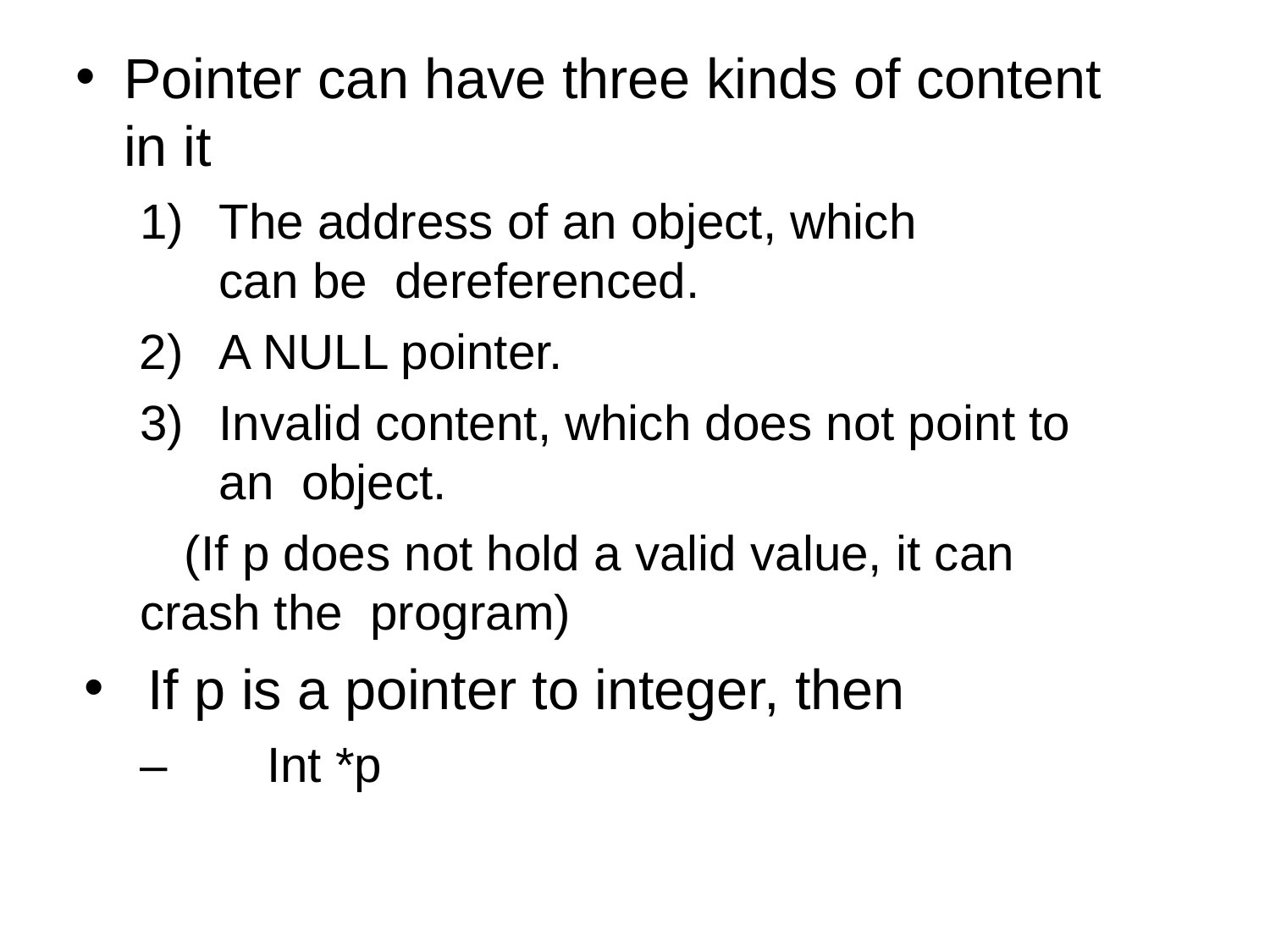

Pointer can have three kinds of content in it
The address of an object, which can be  dereferenced.
A NULL pointer.
Invalid content, which does not point to an  object.
(If p does not hold a valid value, it can crash the  program)
If p is a pointer to integer, then
–	Int *p